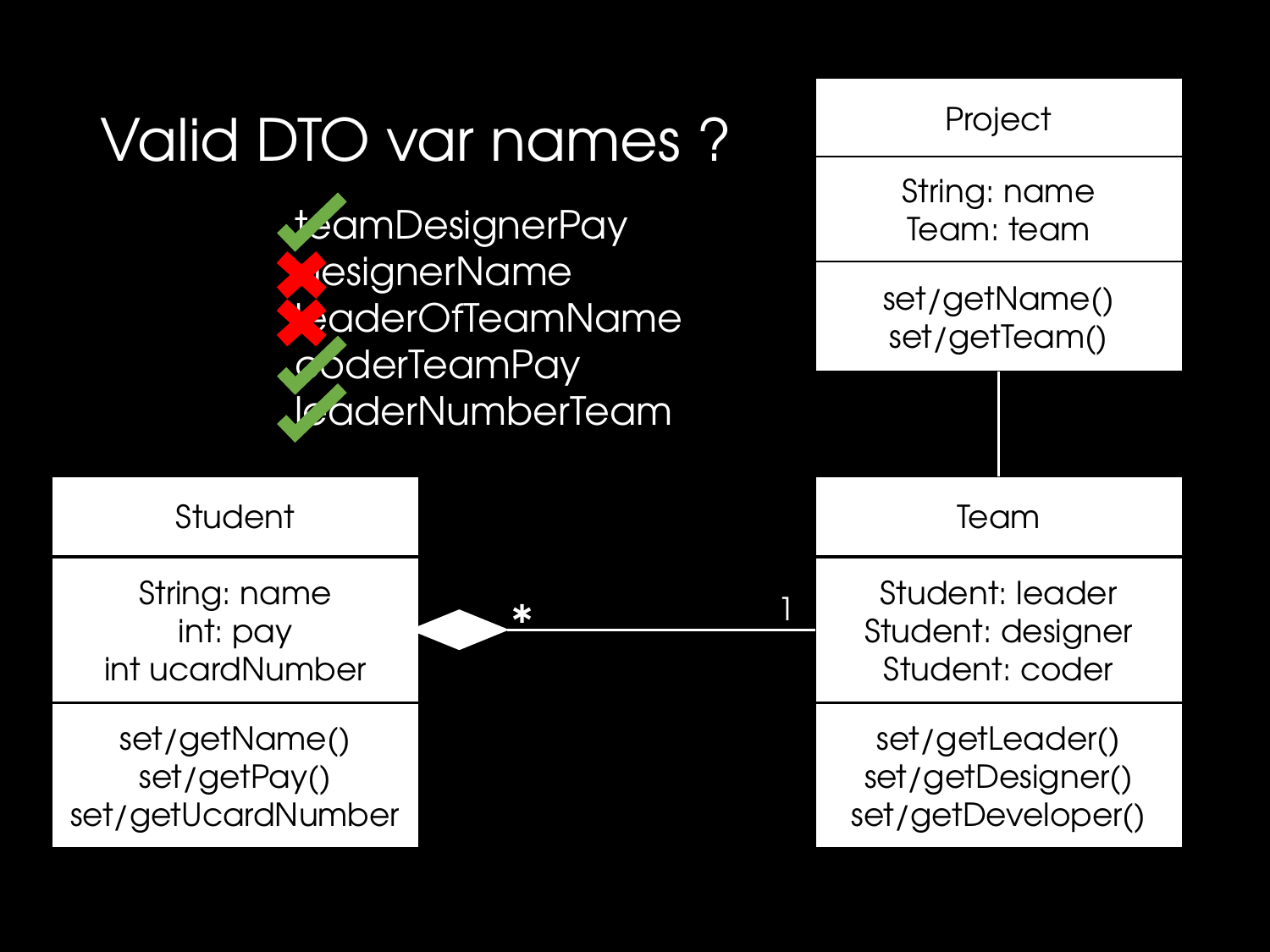

# Valid DTO var names ?
Project
String: name
Team: team
teamDesignerPay
designerName
leaderOfTeamName
coderTeamPay
leaderNumberTeam

set/getName()
set/getTeam()

Student
Team

Student: leader
Student: designer
Student: coder

String: name
int: pay
int ucardNumber
1
*

set/getName()
set/getPay()
set/getUcardNumber
set/getLeader()
set/getDesigner()
set/getDeveloper()